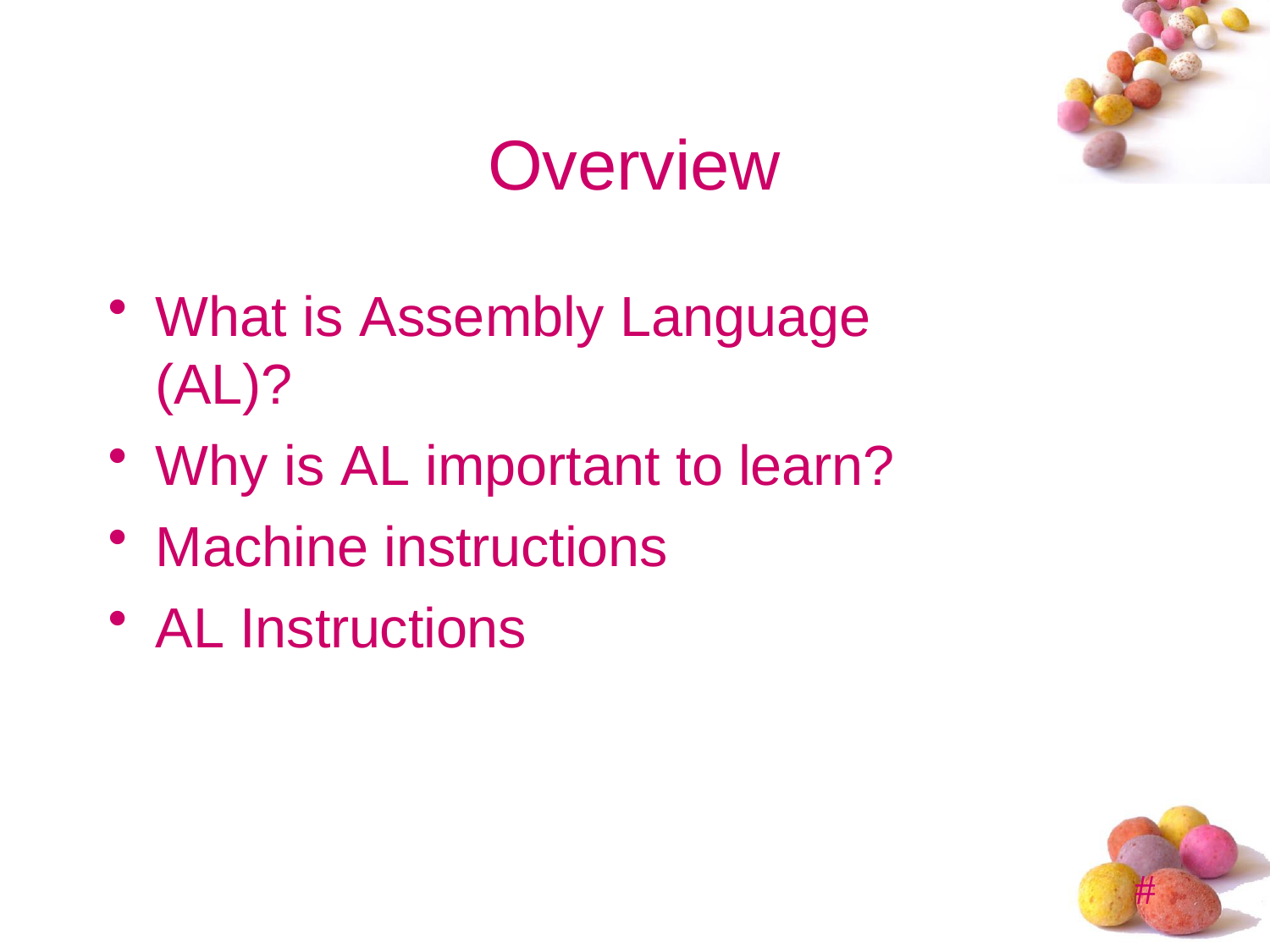

# Overview
What is Assembly Language (AL)?
Why is AL important to learn?
Machine instructions
AL Instructions
#